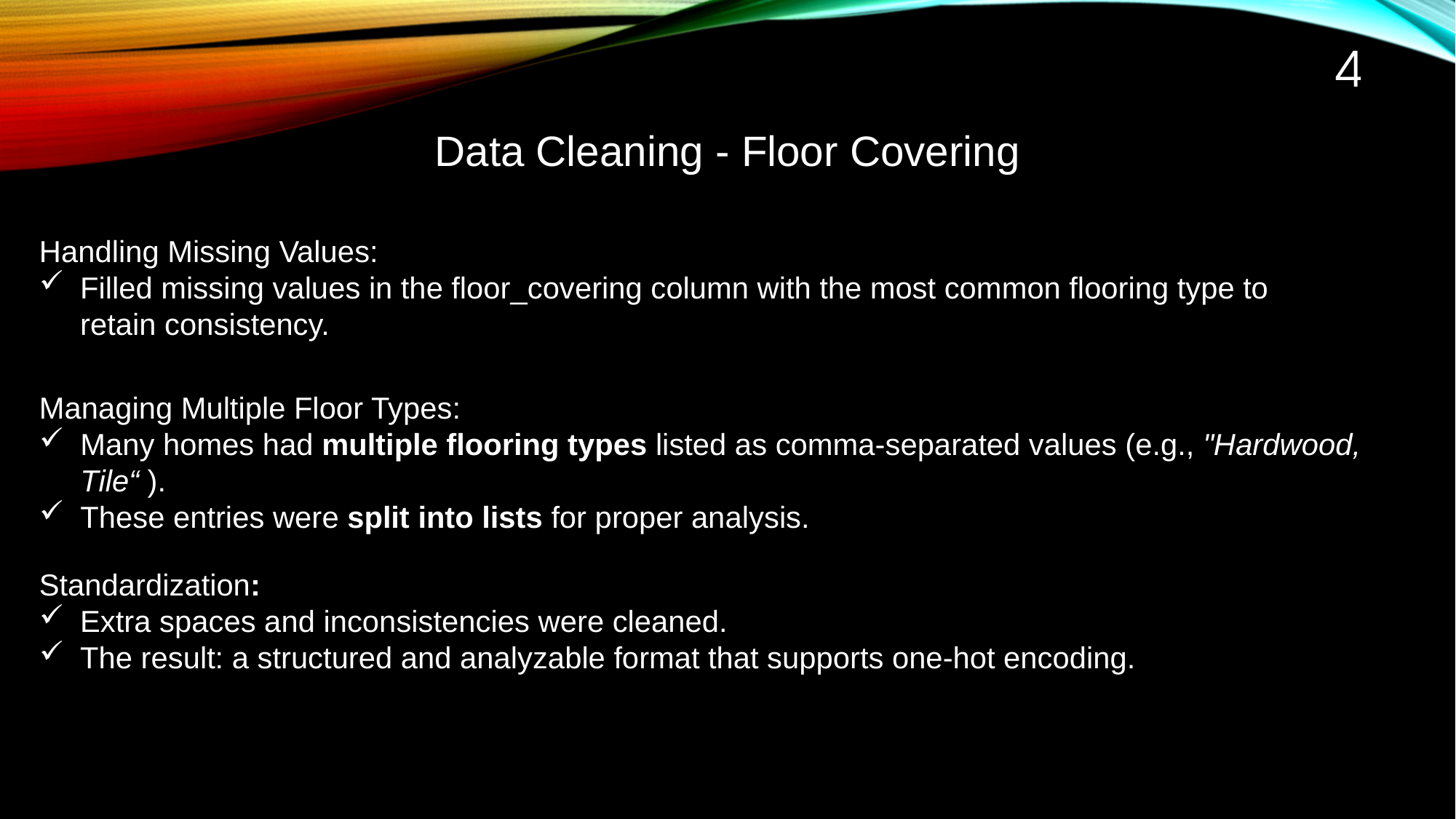

4
Data Cleaning - Floor Covering
Handling Missing Values:
Filled missing values in the floor_covering column with the most common flooring type to retain consistency.
Managing Multiple Floor Types:
Many homes had multiple flooring types listed as comma-separated values (e.g., "Hardwood, Tile“ ).
These entries were split into lists for proper analysis.

Standardization:
Extra spaces and inconsistencies were cleaned.
The result: a structured and analyzable format that supports one-hot encoding.